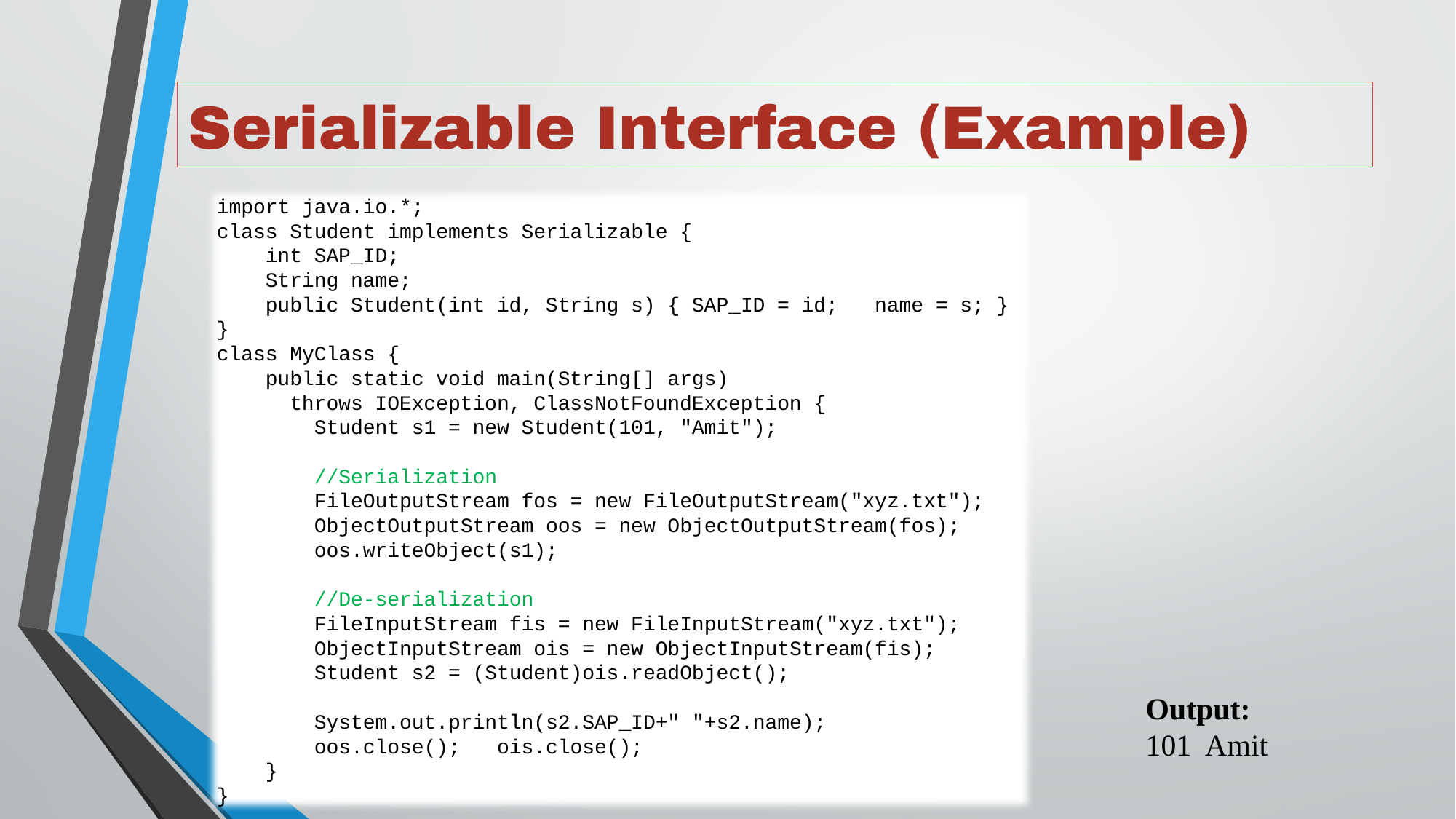

# Serializable Interface (Example)
import java.io.*;
class Student implements Serializable {
    int SAP_ID;
    String name;
    public Student(int id, String s) { SAP_ID = id;   name = s; }
}
class MyClass {
    public static void main(String[] args)
      throws IOException, ClassNotFoundException {
        Student s1 = new Student(101, "Amit");

        //Serialization
        FileOutputStream fos = new FileOutputStream("xyz.txt");
        ObjectOutputStream oos = new ObjectOutputStream(fos);
        oos.writeObject(s1);

        //De-serialization
        FileInputStream fis = new FileInputStream("xyz.txt");
        ObjectInputStream ois = new ObjectInputStream(fis);
        Student s2 = (Student)ois.readObject();

        System.out.println(s2.SAP_ID+" "+s2.name);
        oos.close();   ois.close();
    }
}
Output:
101  Amit